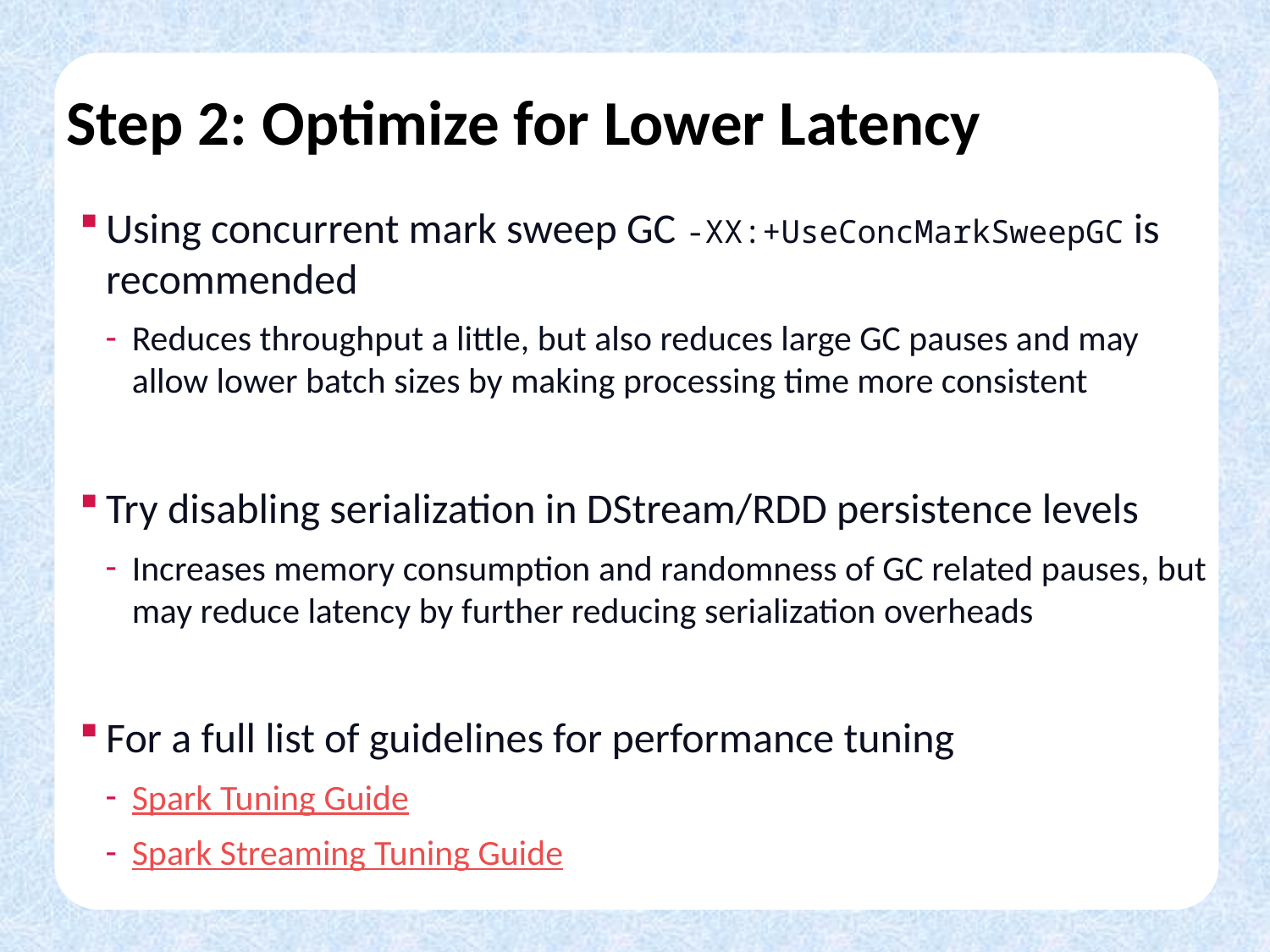

# Step 2: Optimize for Lower Latency
Using concurrent mark sweep GC -XX:+UseConcMarkSweepGC is recommended
Reduces throughput a little, but also reduces large GC pauses and may allow lower batch sizes by making processing time more consistent

Try disabling serialization in DStream/RDD persistence levels
Increases memory consumption and randomness of GC related pauses, but may reduce latency by further reducing serialization overheads

For a full list of guidelines for performance tuning
Spark Tuning Guide
Spark Streaming Tuning Guide